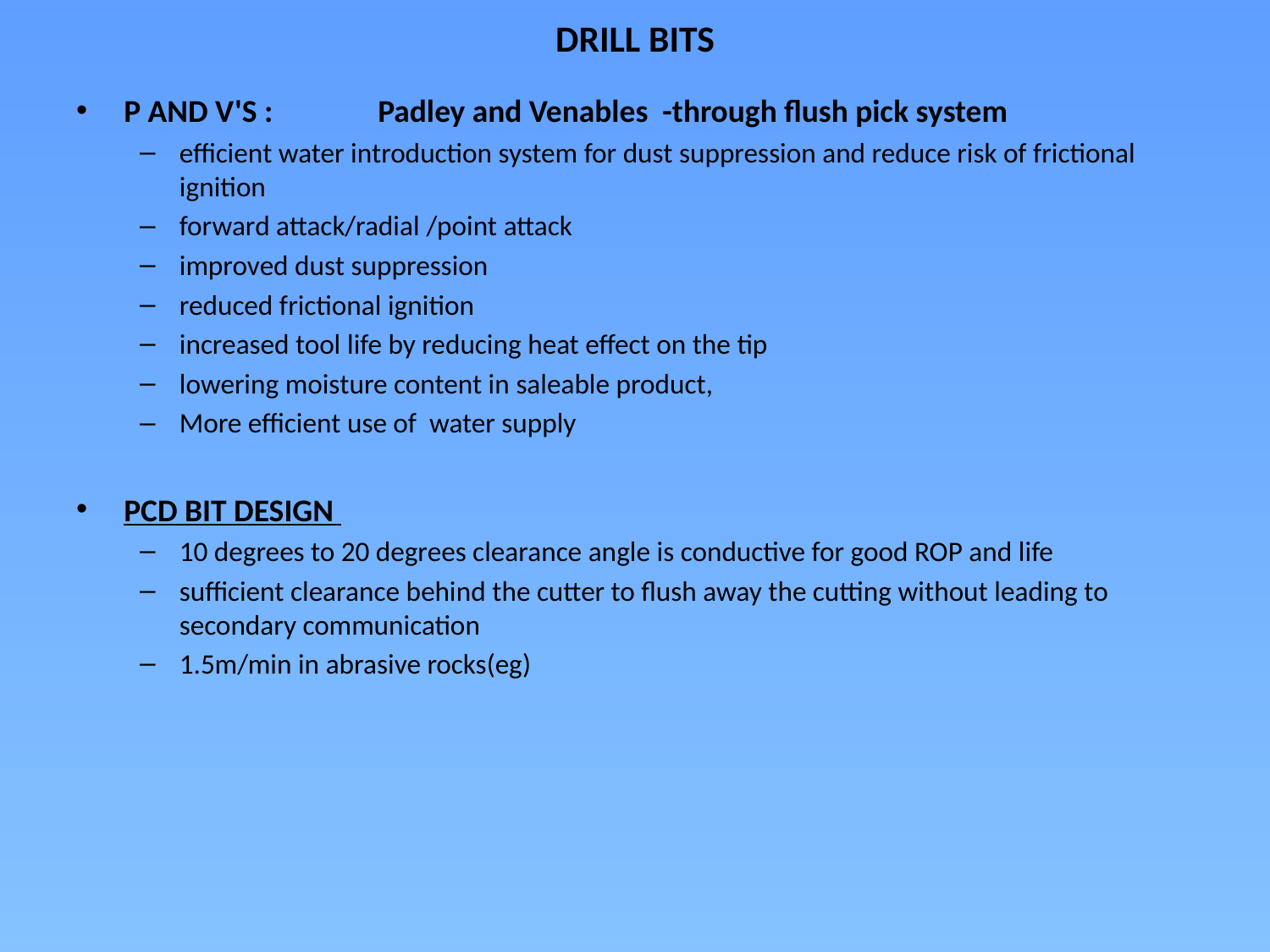

# DRILL BITS
P AND V'S :	Padley and Venables  -through flush pick system
efficient water introduction system for dust suppression and reduce risk of frictional ignition
forward attack/radial /point attack
improved dust suppression
reduced frictional ignition
increased tool life by reducing heat effect on the tip
lowering moisture content in saleable product,
More efficient use of  water supply

PCD BIT DESIGN
10 degrees to 20 degrees clearance angle is conductive for good ROP and life
sufficient clearance behind the cutter to flush away the cutting without leading to secondary communication
1.5m/min in abrasive rocks(eg)